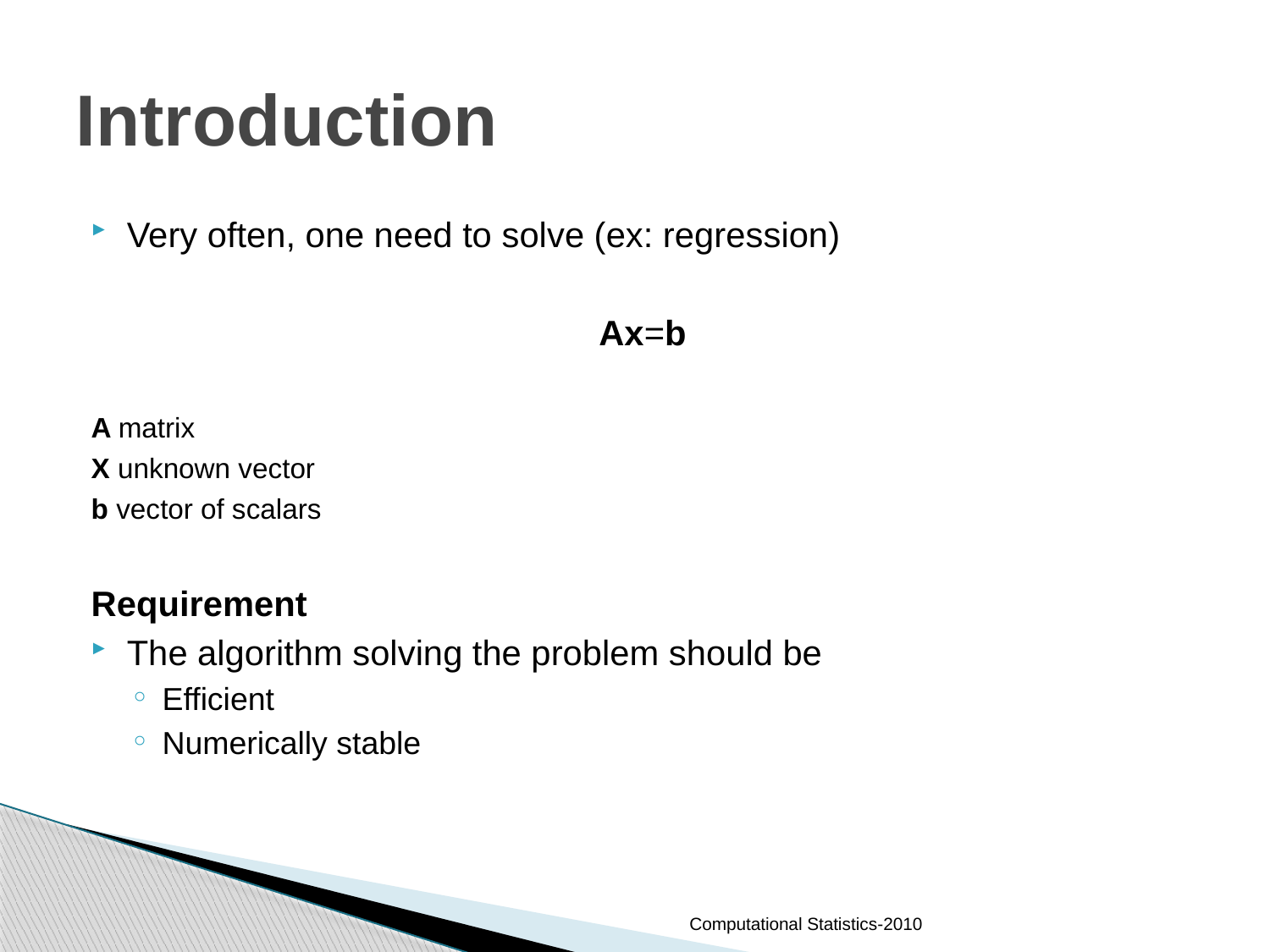

# Introduction
Very often, one need to solve (ex: regression)

Ax=b

A matrix
X unknown vector
b vector of scalars

Requirement
The algorithm solving the problem should be
Efficient
Numerically stable

Computational Statistics-2010